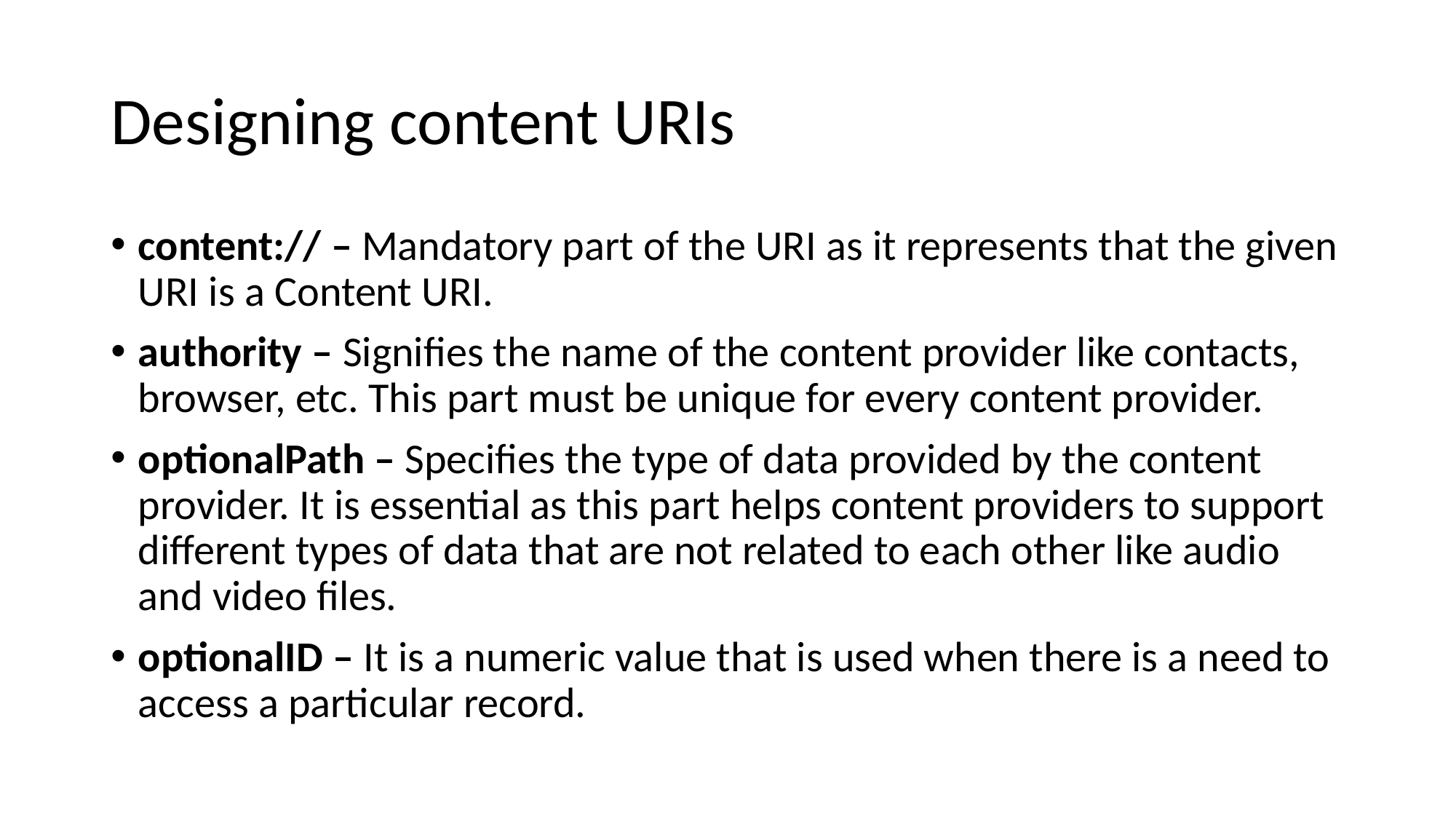

# Designing content URIs
content:// – Mandatory part of the URI as it represents that the given URI is a Content URI.
authority – Signifies the name of the content provider like contacts, browser, etc. This part must be unique for every content provider.
optionalPath – Specifies the type of data provided by the content provider. It is essential as this part helps content providers to support different types of data that are not related to each other like audio and video files.
optionalID – It is a numeric value that is used when there is a need to access a particular record.